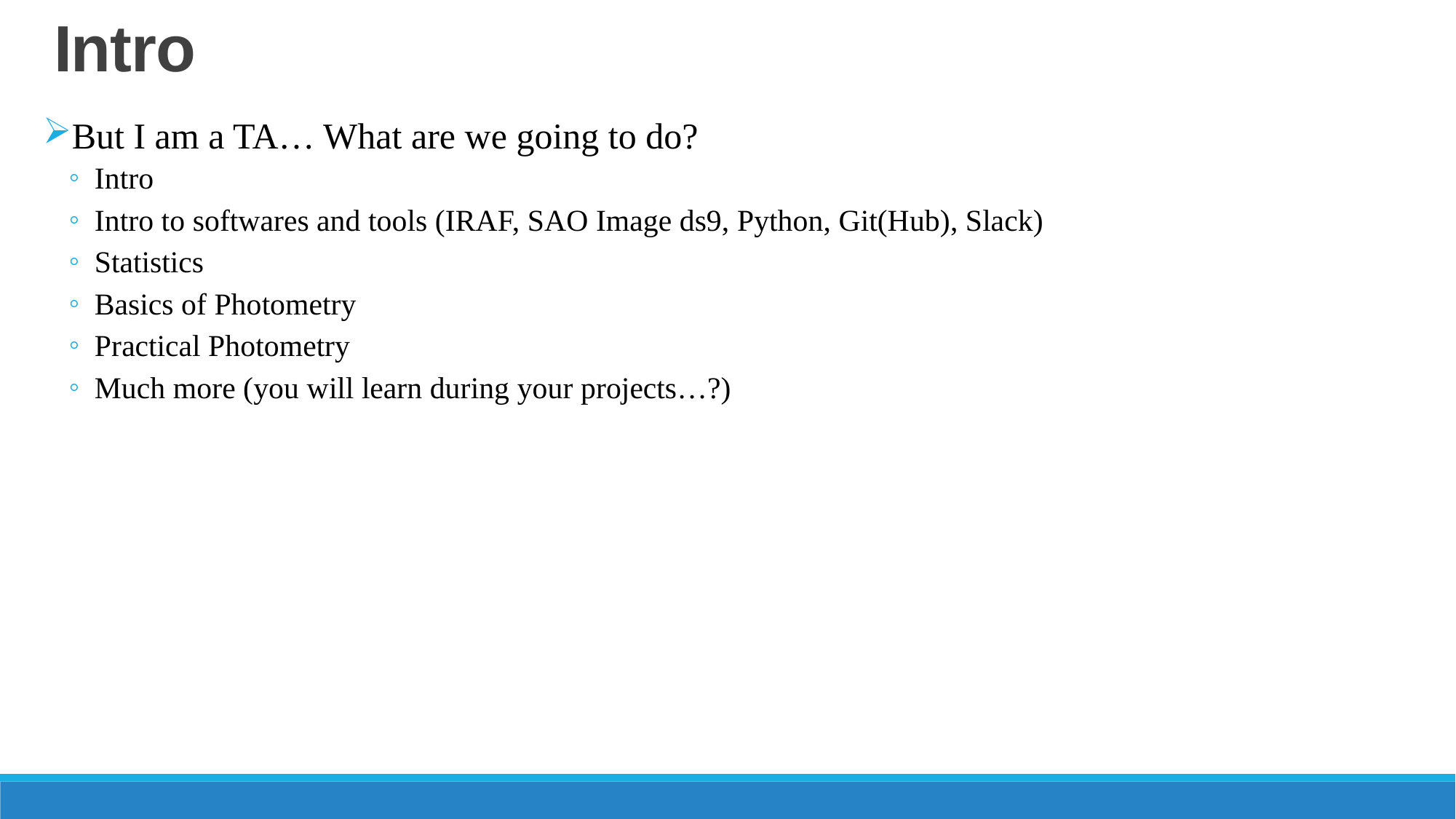

# Intro
But I am a TA… What are we going to do?
Intro
Intro to softwares and tools (IRAF, SAO Image ds9, Python, Git(Hub), Slack)
Statistics
Basics of Photometry
Practical Photometry
Much more (you will learn during your projects…?)